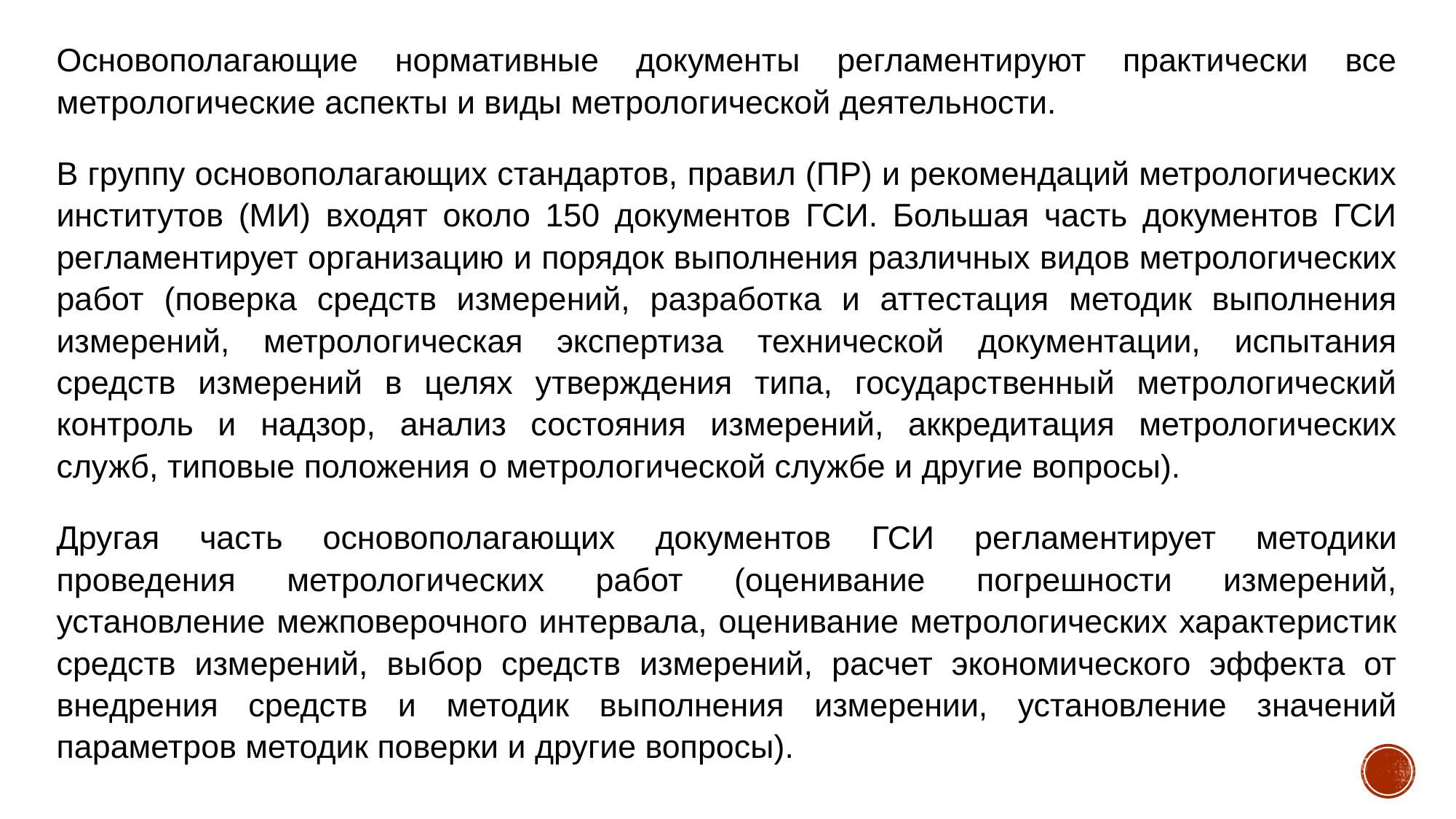

#
Основополагающие нормативные документы регламентируют практически все метрологические аспекты и виды метрологической деятельности.
В группу основополагающих стандартов, правил (ПР) и рекомендаций метрологических институтов (МИ) входят около 150 документов ГСИ. Большая часть документов ГСИ регламентирует организацию и порядок выполнения различных видов метрологических работ (поверка средств измерений, разработка и аттестация методик выполнения измерений, метрологическая экспертиза технической документации, испытания средств измерений в целях утверждения типа, государственный метрологический контроль и надзор, анализ состояния измерений, аккредитация метрологических служб, типовые положения о метрологической службе и другие вопросы).
Другая часть основополагающих документов ГСИ регламентирует методики проведения метрологических работ (оценивание погрешности измерений, установление межповерочного интервала, оценивание метрологических характеристик средств измерений, выбор средств измерений, расчет экономического эффекта от внедрения средств и методик выполнения измерении, установление значений параметров методик поверки и другие вопросы).